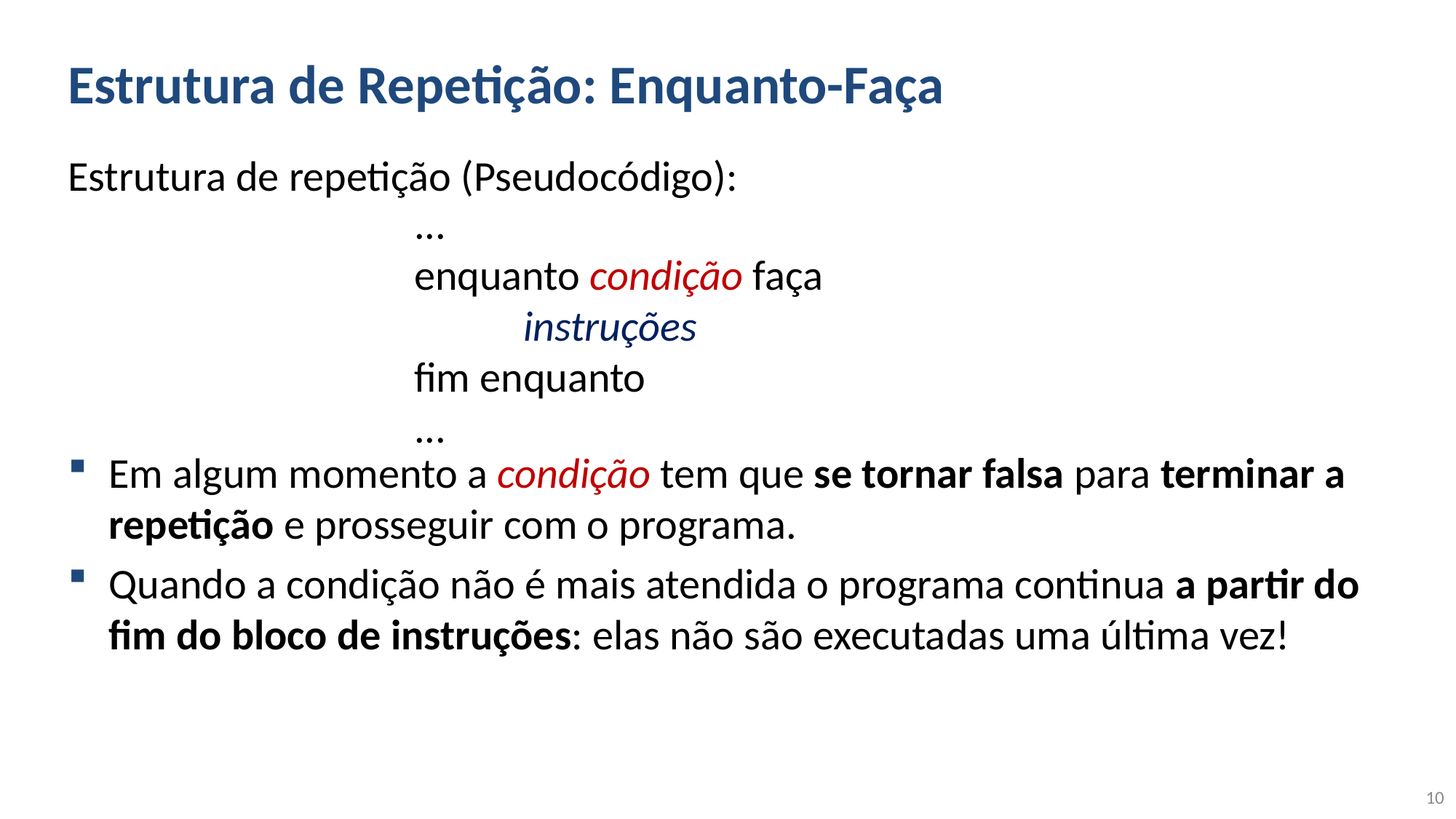

# Estrutura de Repetição: Enquanto-Faça
Estrutura de repetição (Pseudocódigo):

Em algum momento a condição tem que se tornar falsa para terminar a repetição e prosseguir com o programa.
Quando a condição não é mais atendida o programa continua a partir do fim do bloco de instruções: elas não são executadas uma última vez!

...
enquanto condição faça
	instruções
fim enquanto
...
10